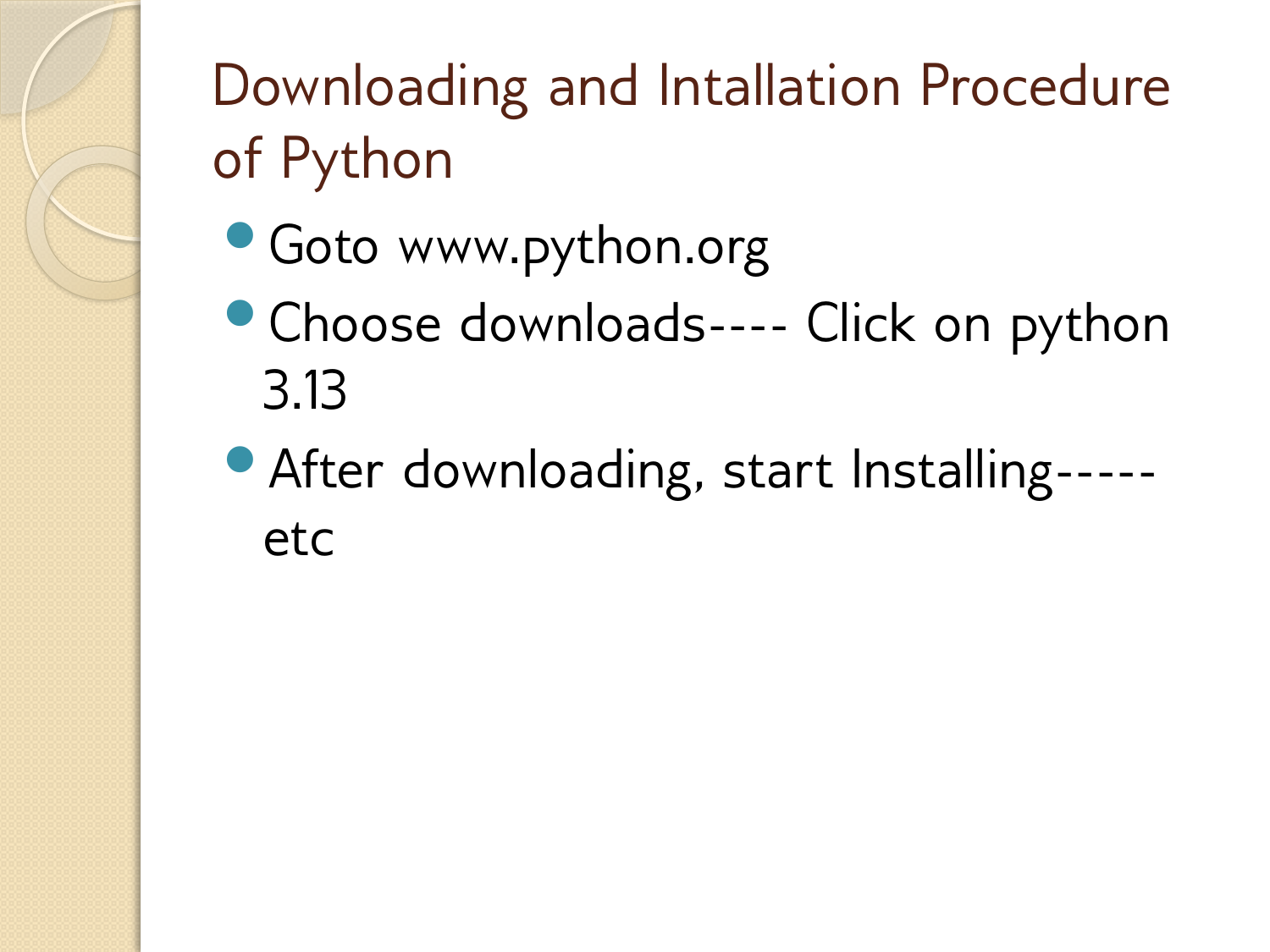

# Downloading and Intallation Procedure of Python
Goto www.python.org
Choose downloads---- Click on python 3.13
After downloading, start Installing-----etc